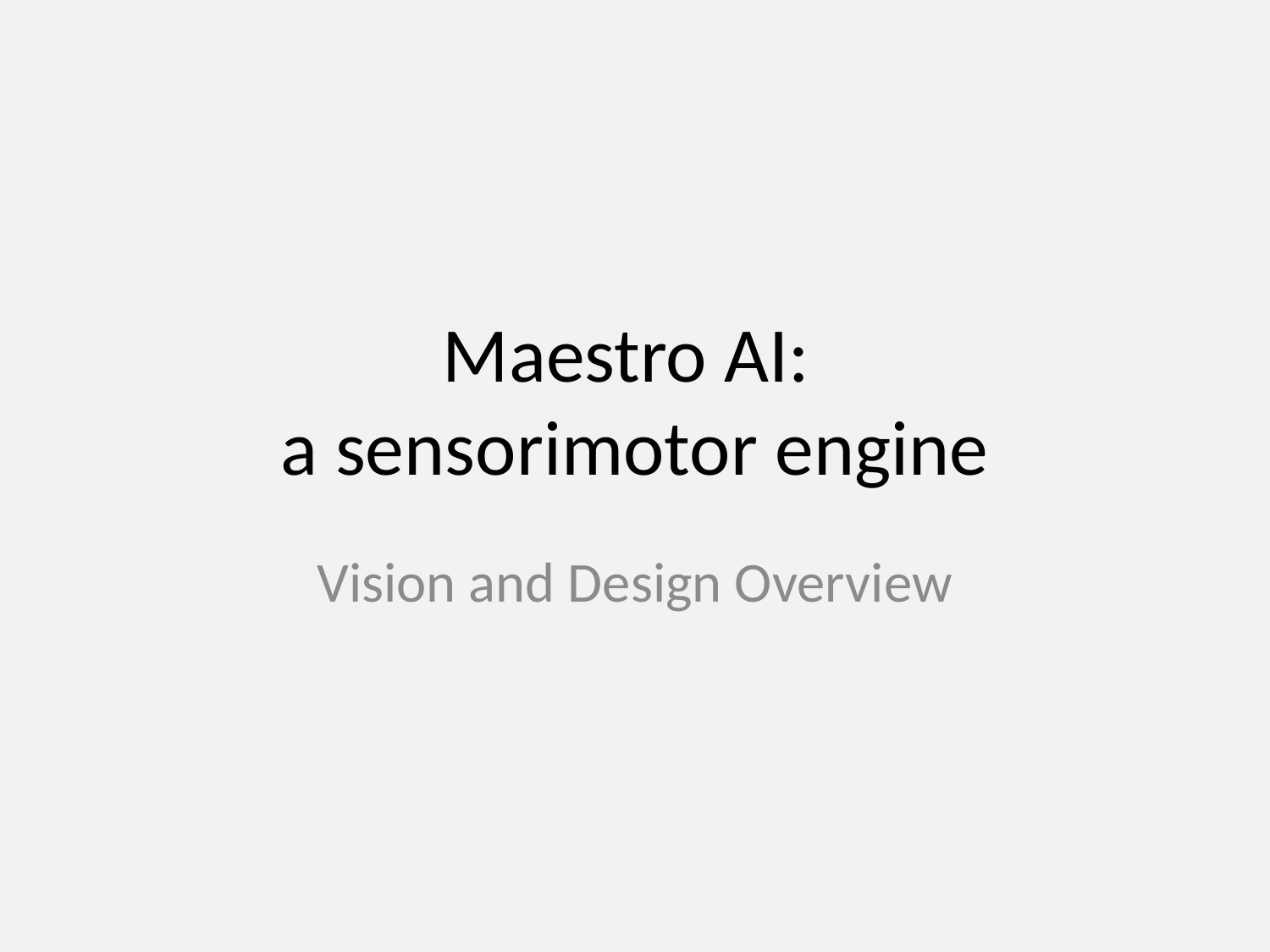

# Maestro AI: a sensorimotor engine
Vision and Design Overview